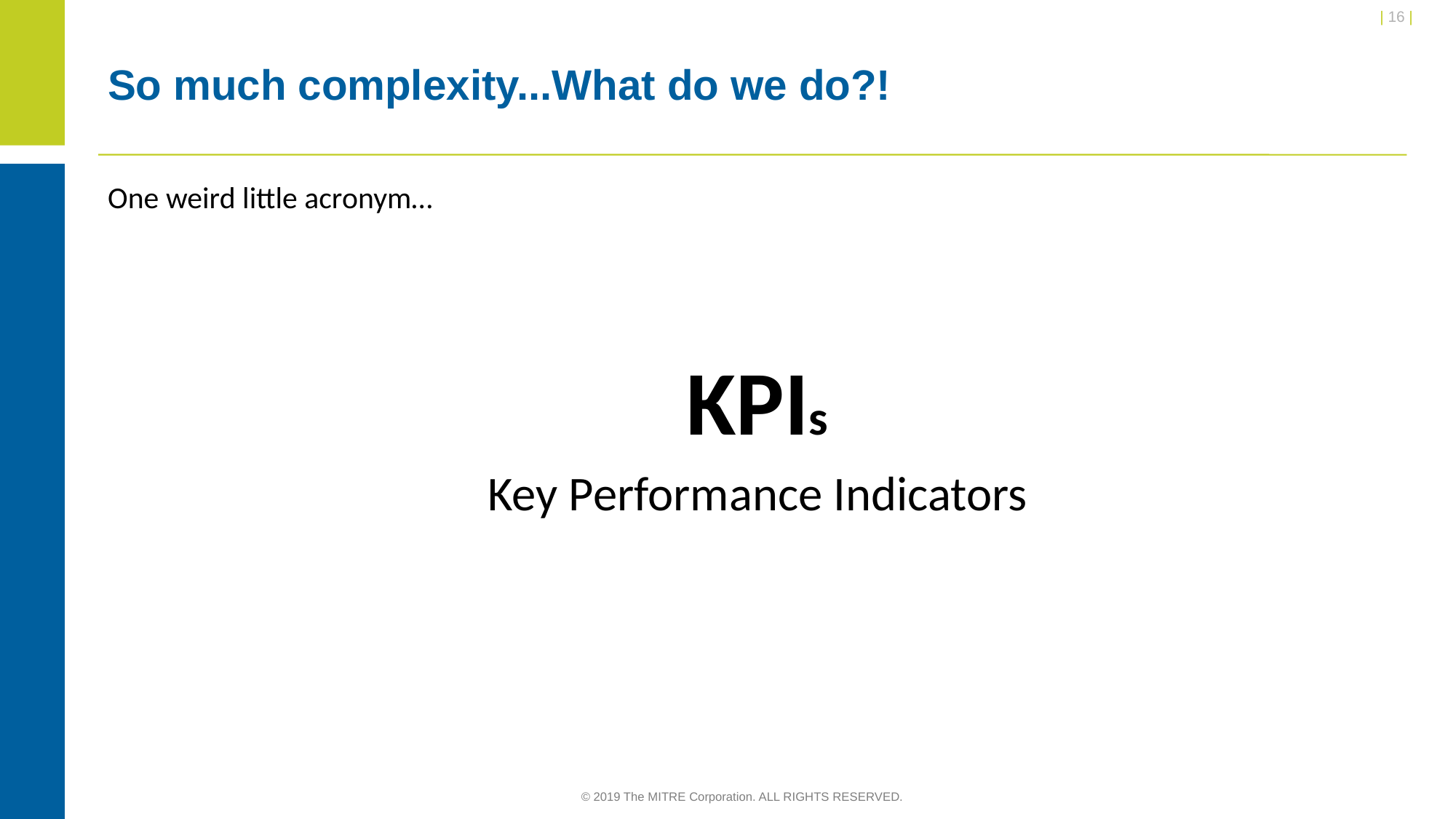

| 16 |
So much complexity...What do we do?!
One weird little acronym…
KPIs
Key Performance Indicators